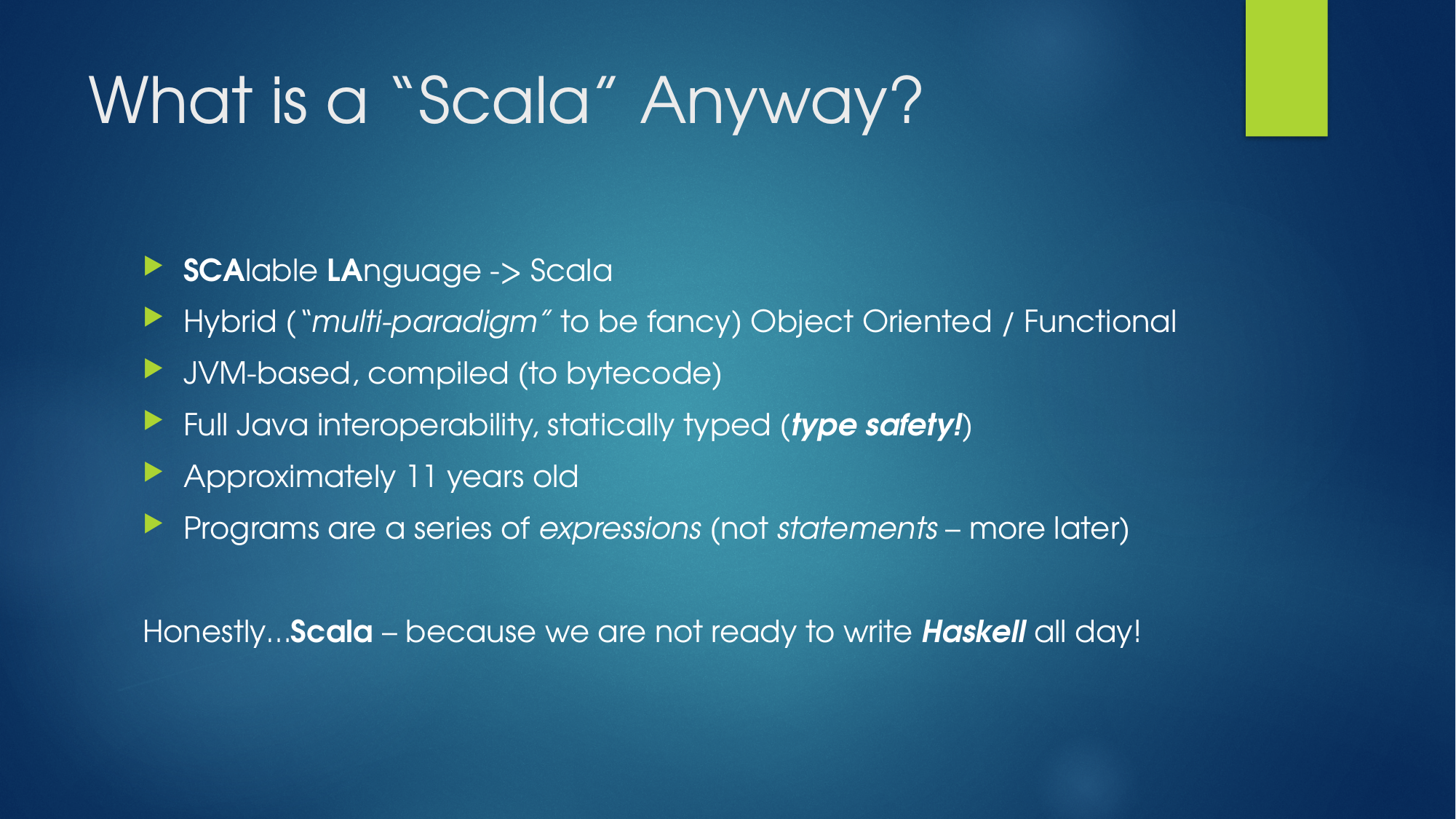

# What is a “Scala” Anyway?
SCAlable LAnguage -> Scala
Hybrid (“multi-paradigm” to be fancy) Object Oriented / Functional
JVM-based, compiled (to bytecode)
Full Java interoperability, statically typed (type safety!)
Approximately 11 years old
Programs are a series of expressions (not statements – more later)

Honestly…Scala – because we are not ready to write Haskell all day!